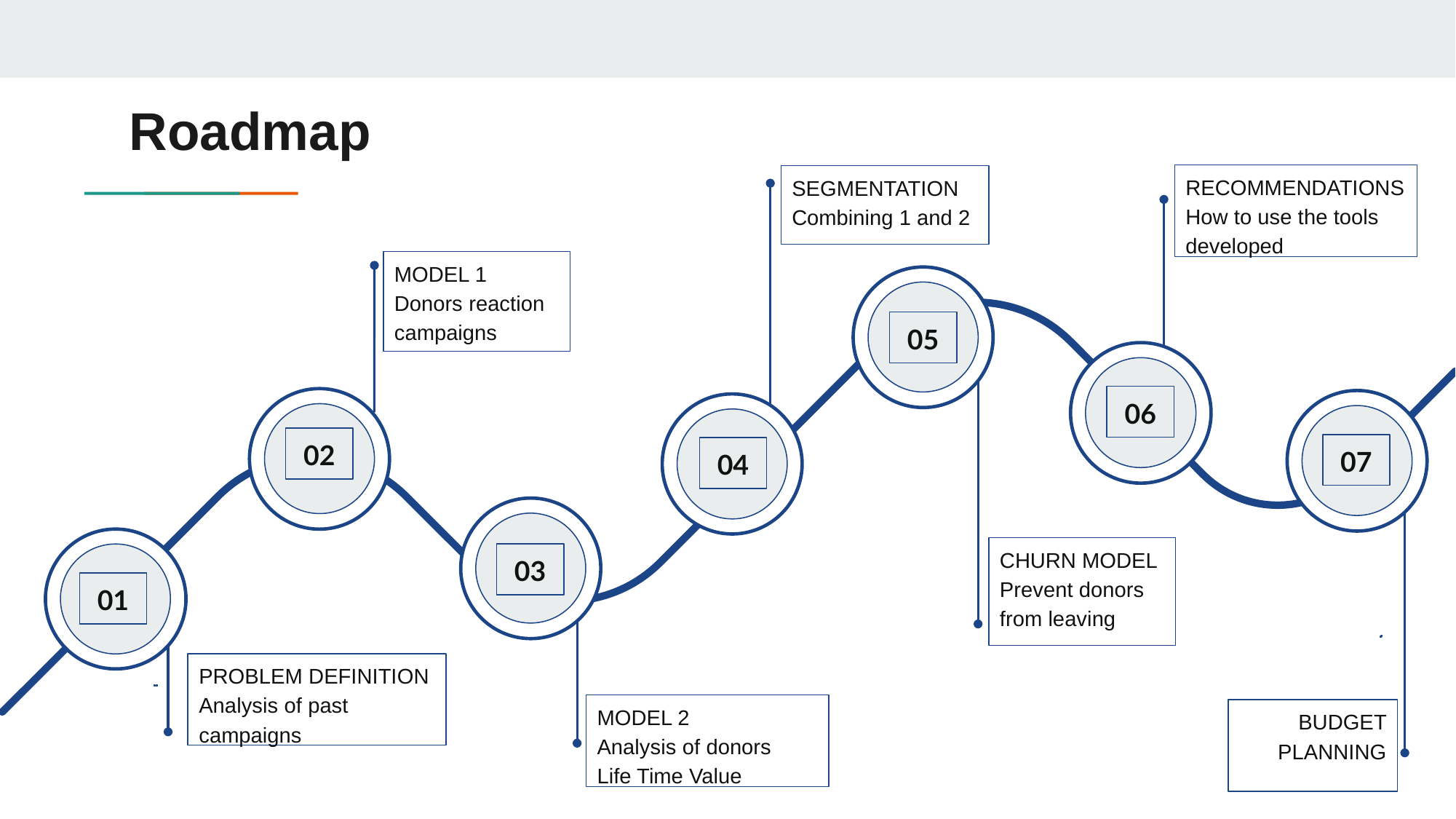

# Roadmap
RECOMMENDATIONS
How to use the tools developed
SEGMENTATION
Combining 1 and 2
MODEL 1
Donors reaction campaigns

05
06
02
07
04
CHURN MODEL
Prevent donors from leaving

03
01

PROBLEM DEFINITION
Analysis of past campaigns

MODEL 2
Analysis of donors  Life Time Value
BUDGET PLANNING